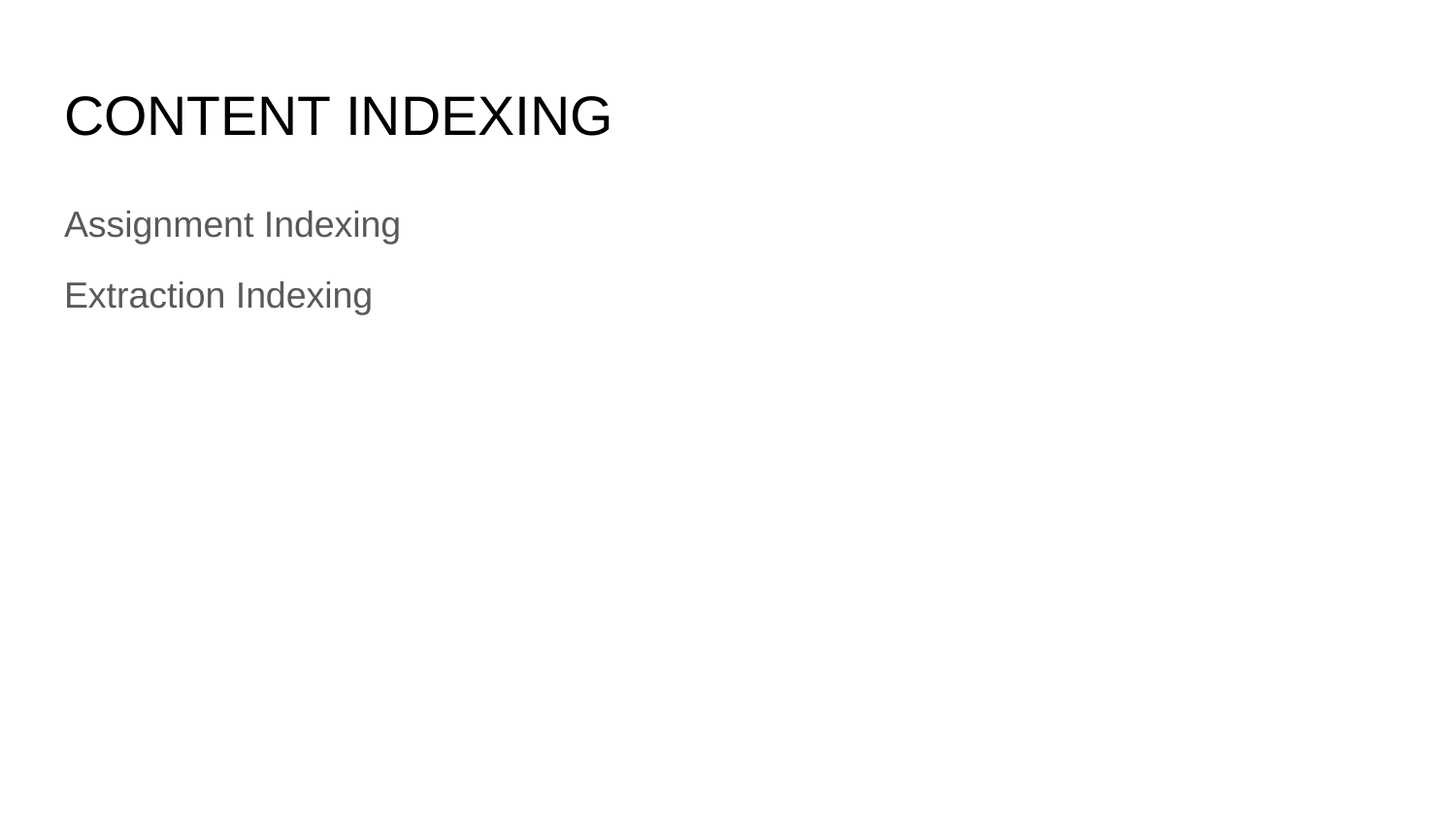

# CONTENT INDEXING
Assignment Indexing
Extraction Indexing